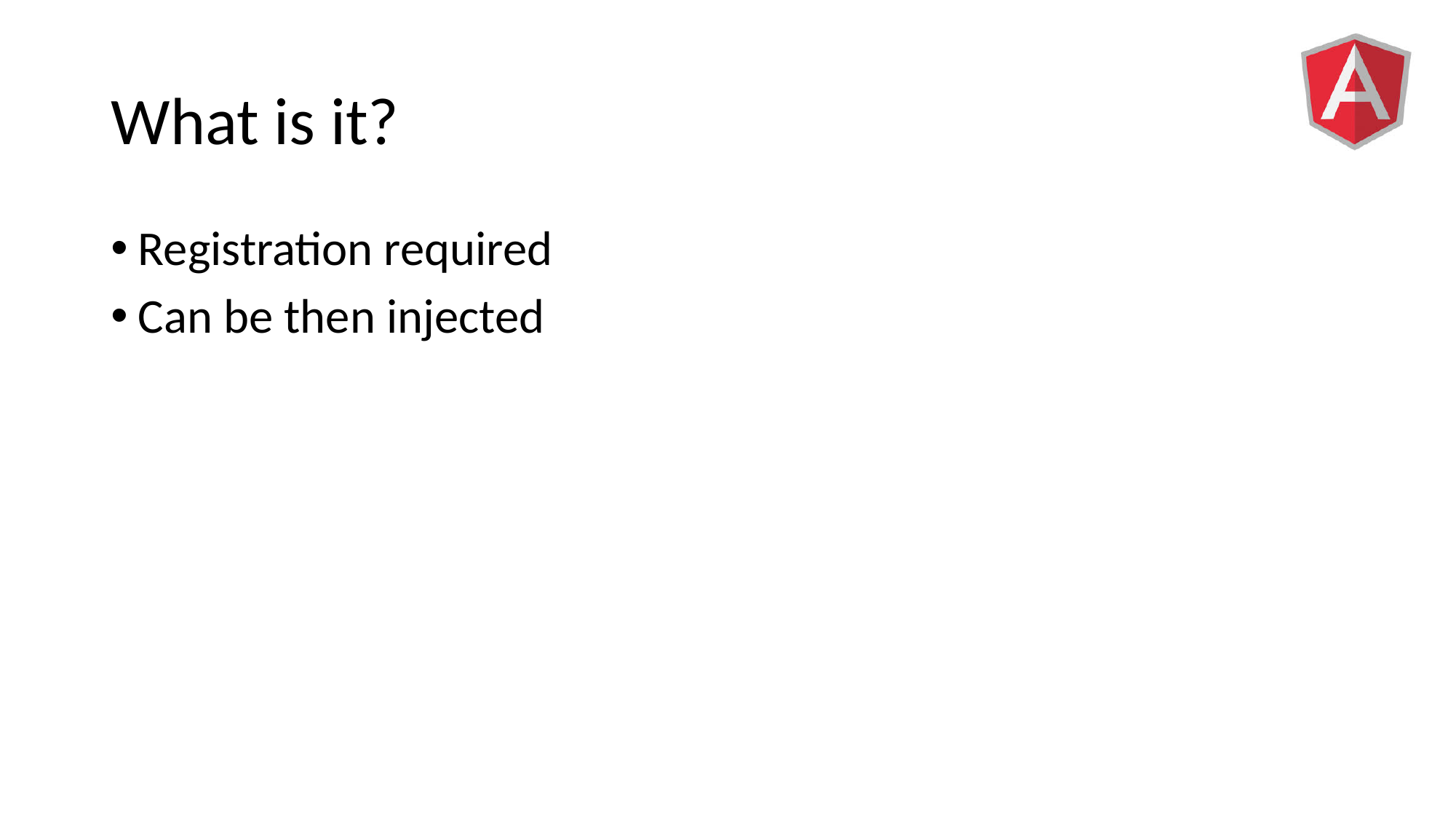

# What is it?
Registration required
Can be then injected